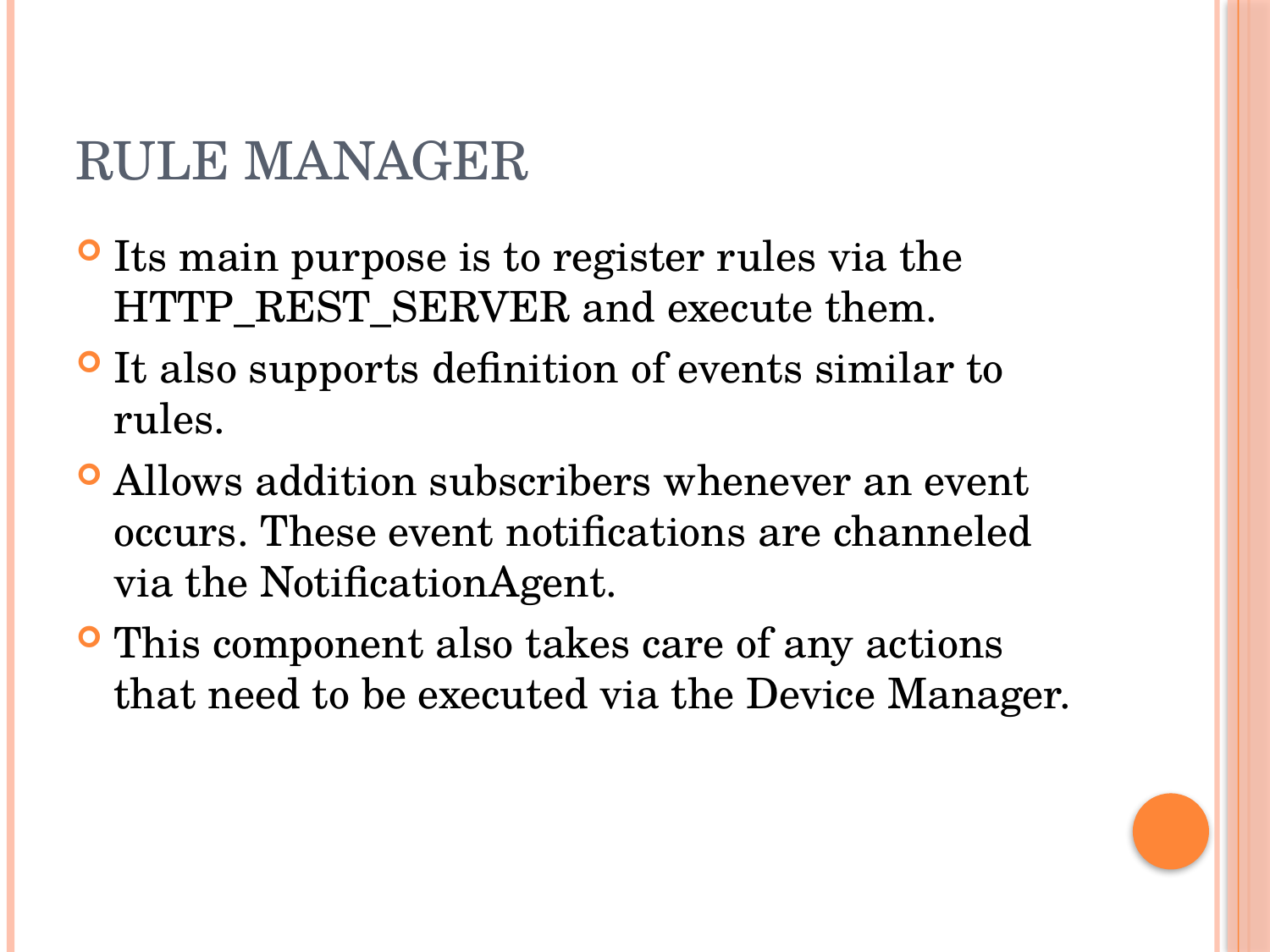

# Rule Manager
Its main purpose is to register rules via the HTTP_REST_SERVER and execute them.
It also supports definition of events similar to rules.
Allows addition subscribers whenever an event occurs. These event notifications are channeled via the NotificationAgent.
This component also takes care of any actions that need to be executed via the Device Manager.